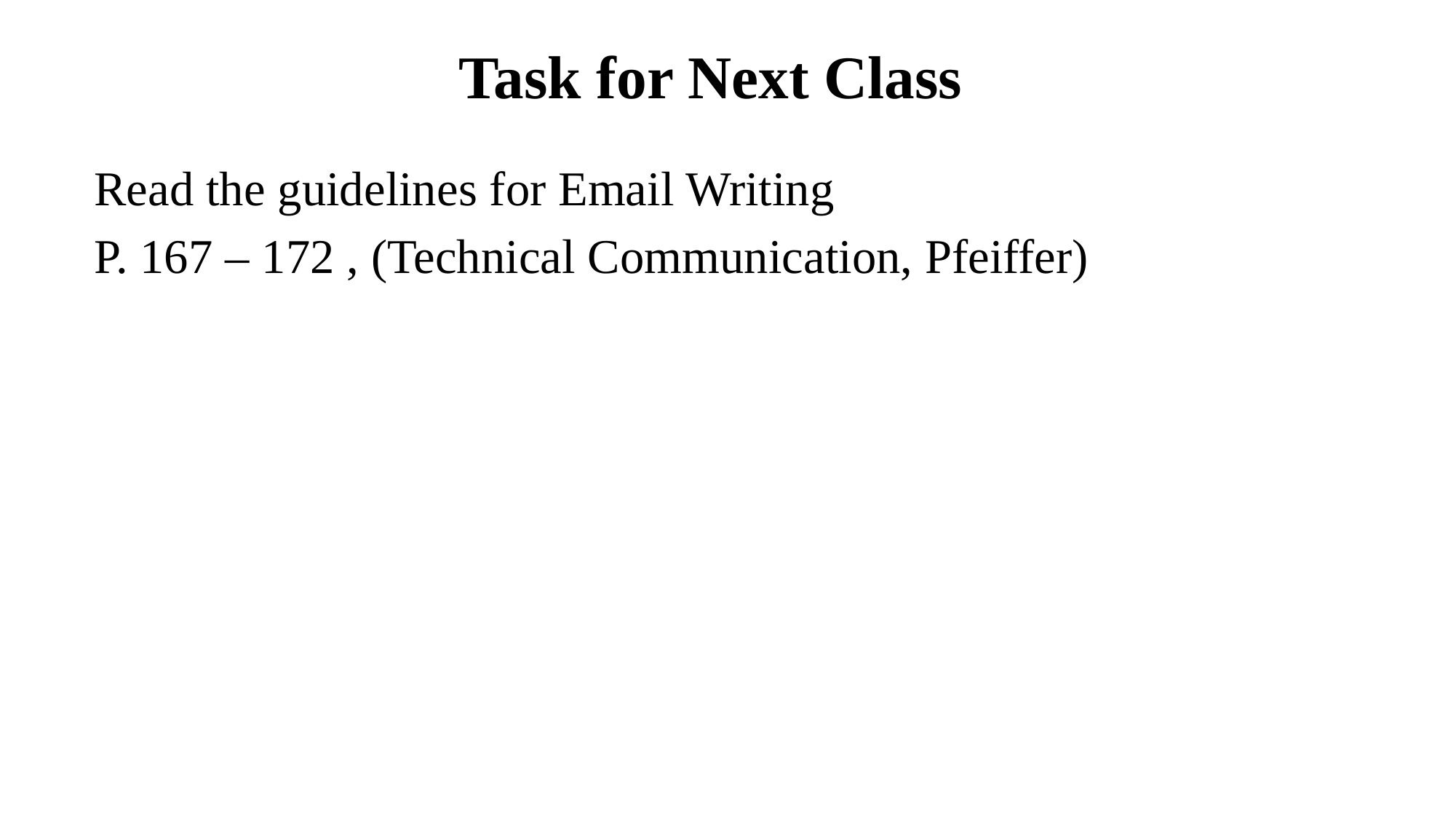

# Task for Next Class
Read the guidelines for Email Writing
P. 167 – 172 , (Technical Communication, Pfeiffer)